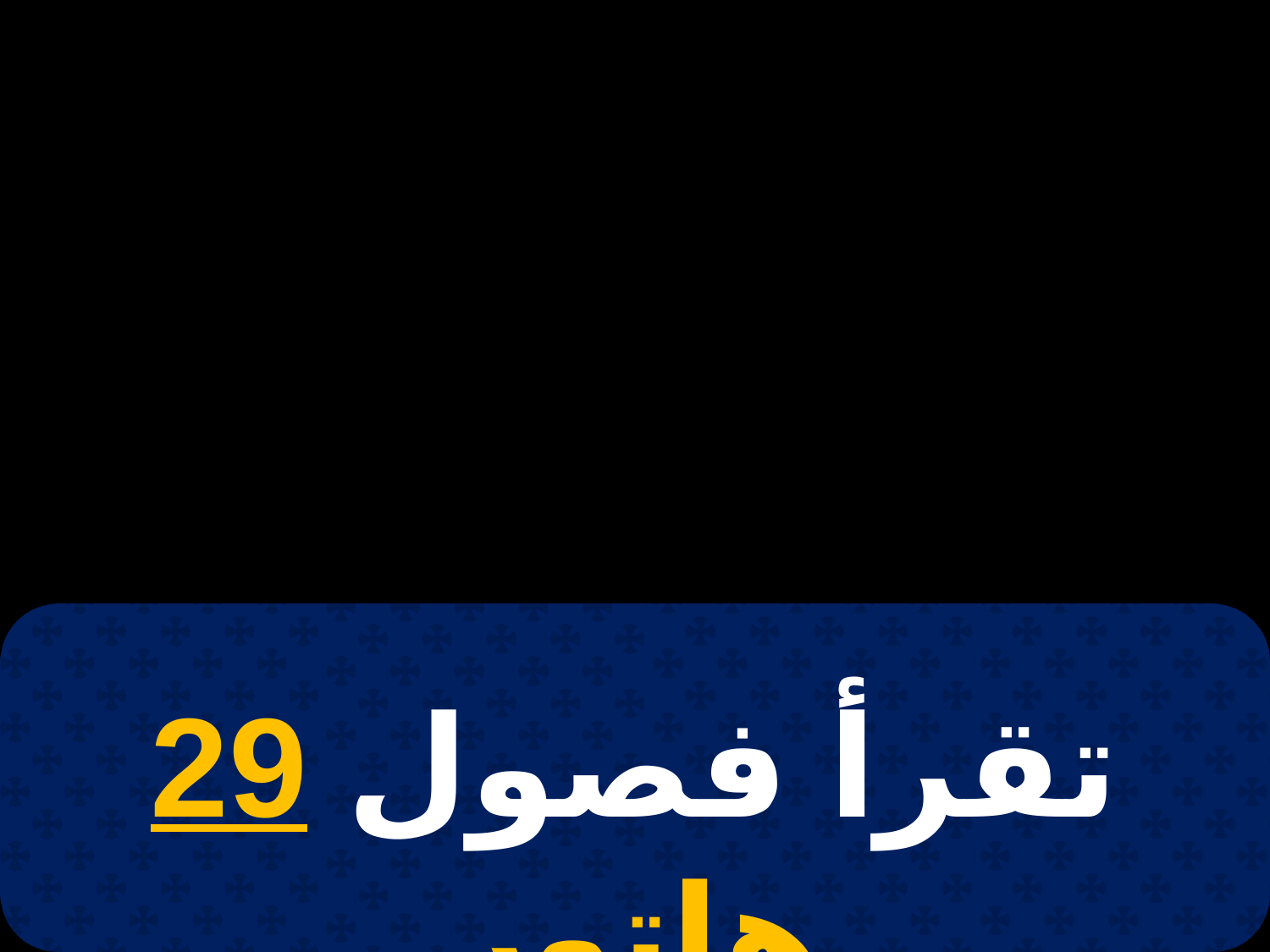

# 14 برمودة
تقرأ فصول 29 هاتور